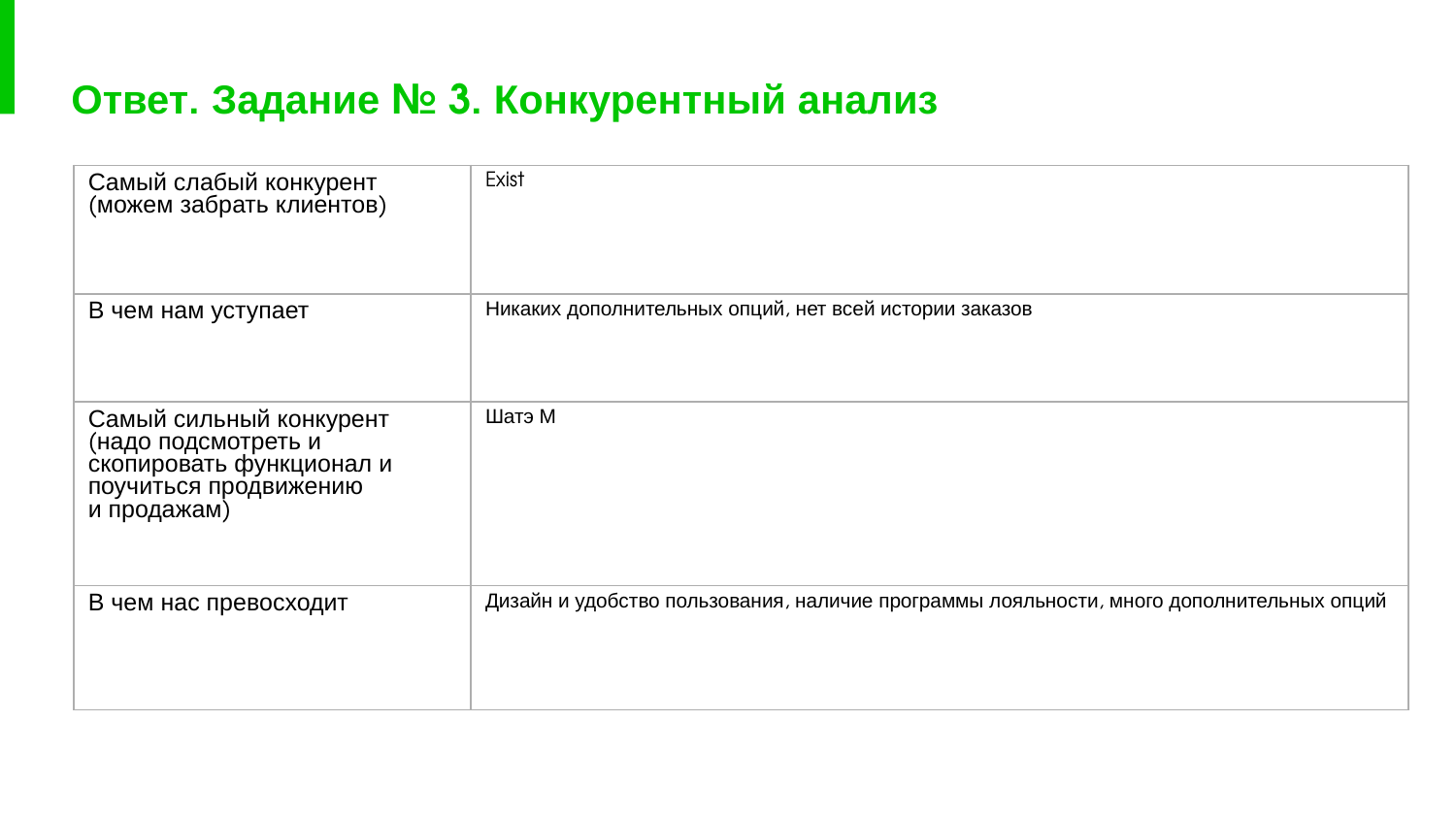

# Ответ. Задание № 3. Конкурентный анализ

| Самый слабый конкурент (можем забрать клиентов) | Exist |
| --- | --- |
| В чем нам уступает | Никаких дополнительных опций, нет всей истории заказов |
| Самый сильный конкурент (надо подсмотреть и скопировать функционал и поучиться продвижению и продажам) | Шатэ М |
| В чем нас превосходит | Дизайн и удобство пользования, наличие программы лояльности, много дополнительных опций |